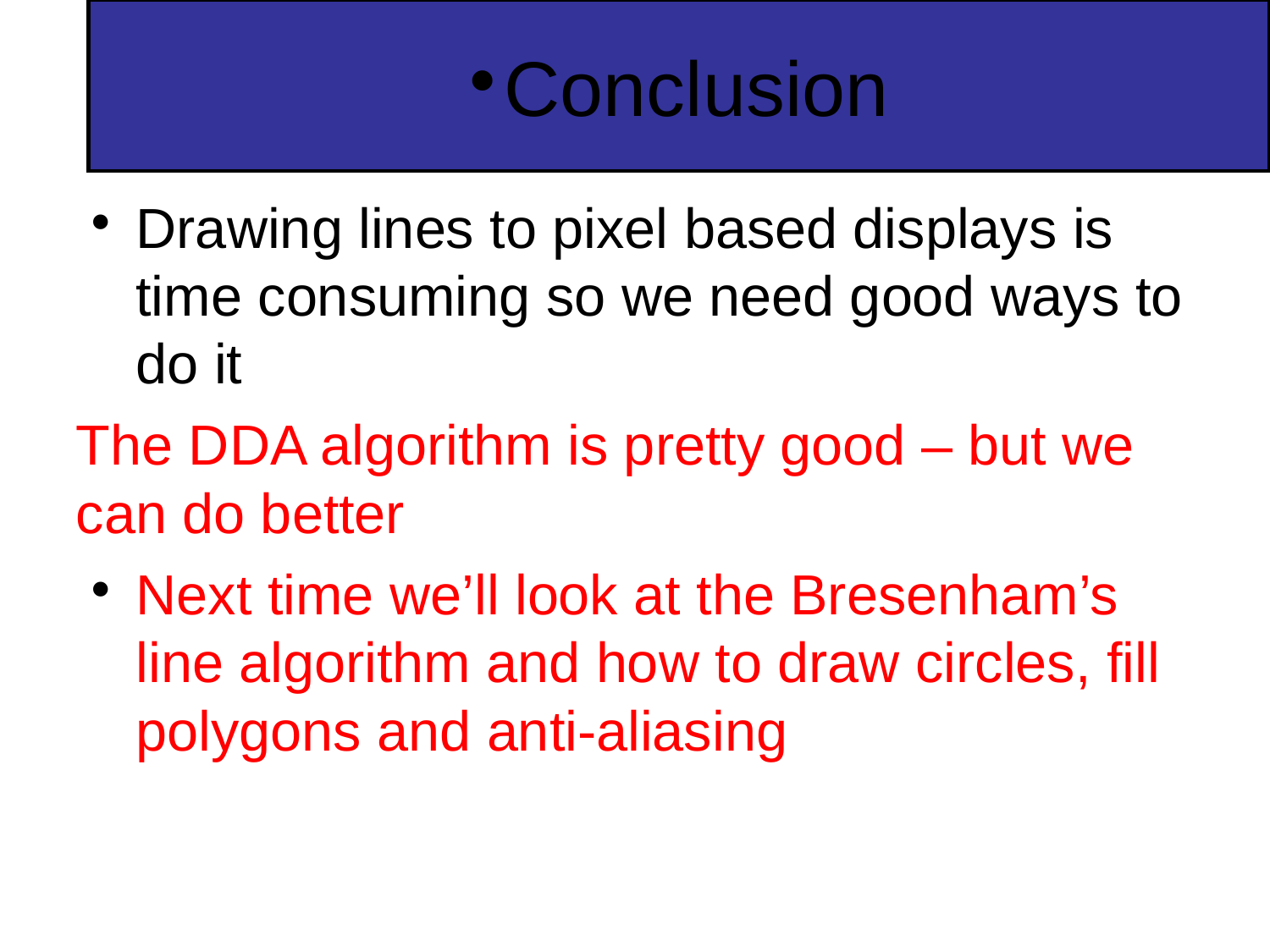

Conclusion
Drawing lines to pixel based displays is time consuming so we need good ways to do it
The DDA algorithm is pretty good – but we can do better
Next time we’ll look at the Bresenham’s line algorithm and how to draw circles, fill polygons and anti-aliasing